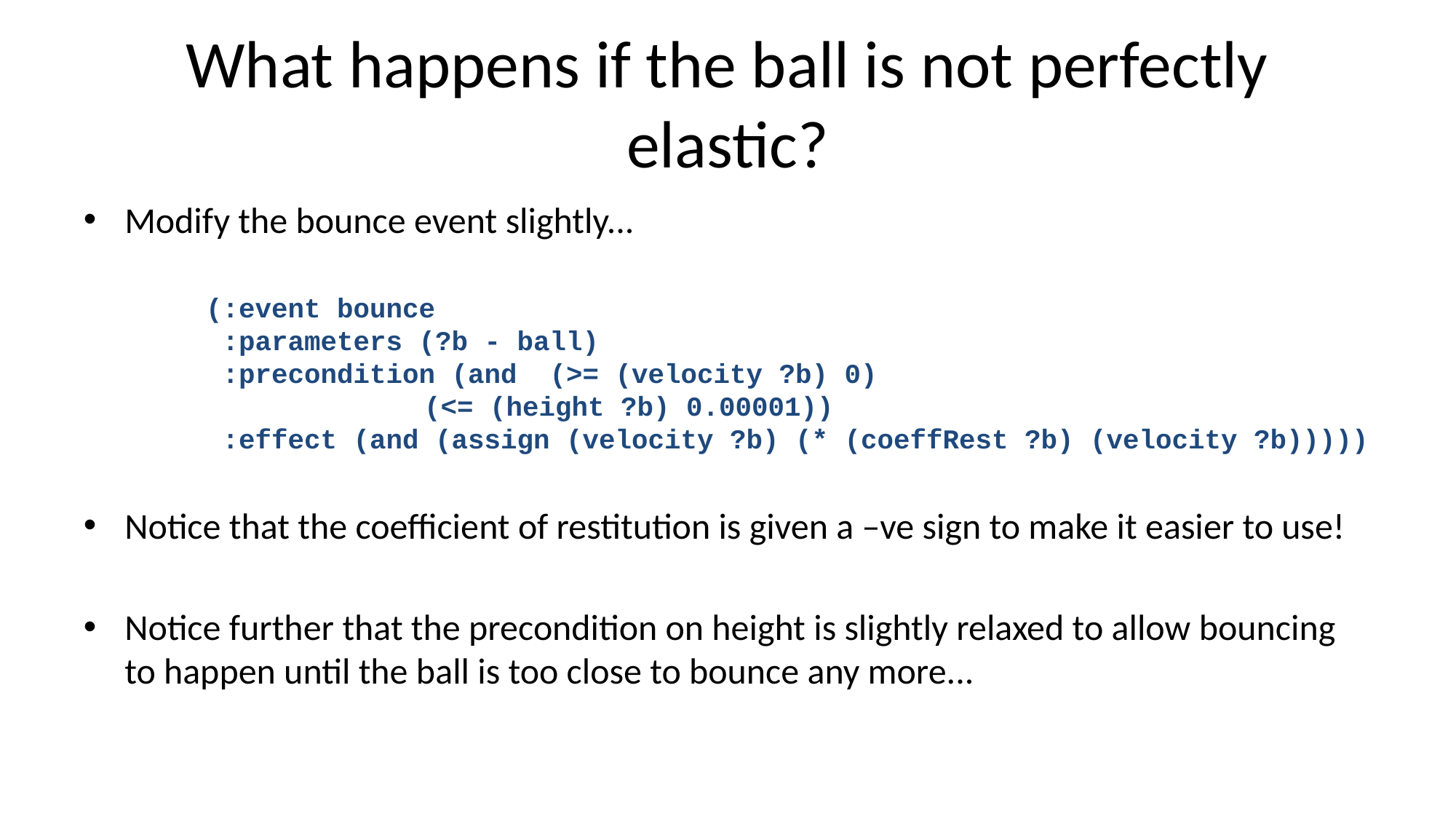

# What happens if the ball is not perfectly elastic?
Modify the bounce event slightly...

Notice that the coefficient of restitution is given a –ve sign to make it easier to use!

Notice further that the precondition on height is slightly relaxed to allow bouncing to happen until the ball is too close to bounce any more...
(:event bounce
 :parameters (?b - ball)
 :precondition (and  (>= (velocity ?b) 0)
 		(<= (height ?b) 0.00001))
 :effect (and (assign (velocity ?b) (* (coeffRest ?b) (velocity ?b)))))